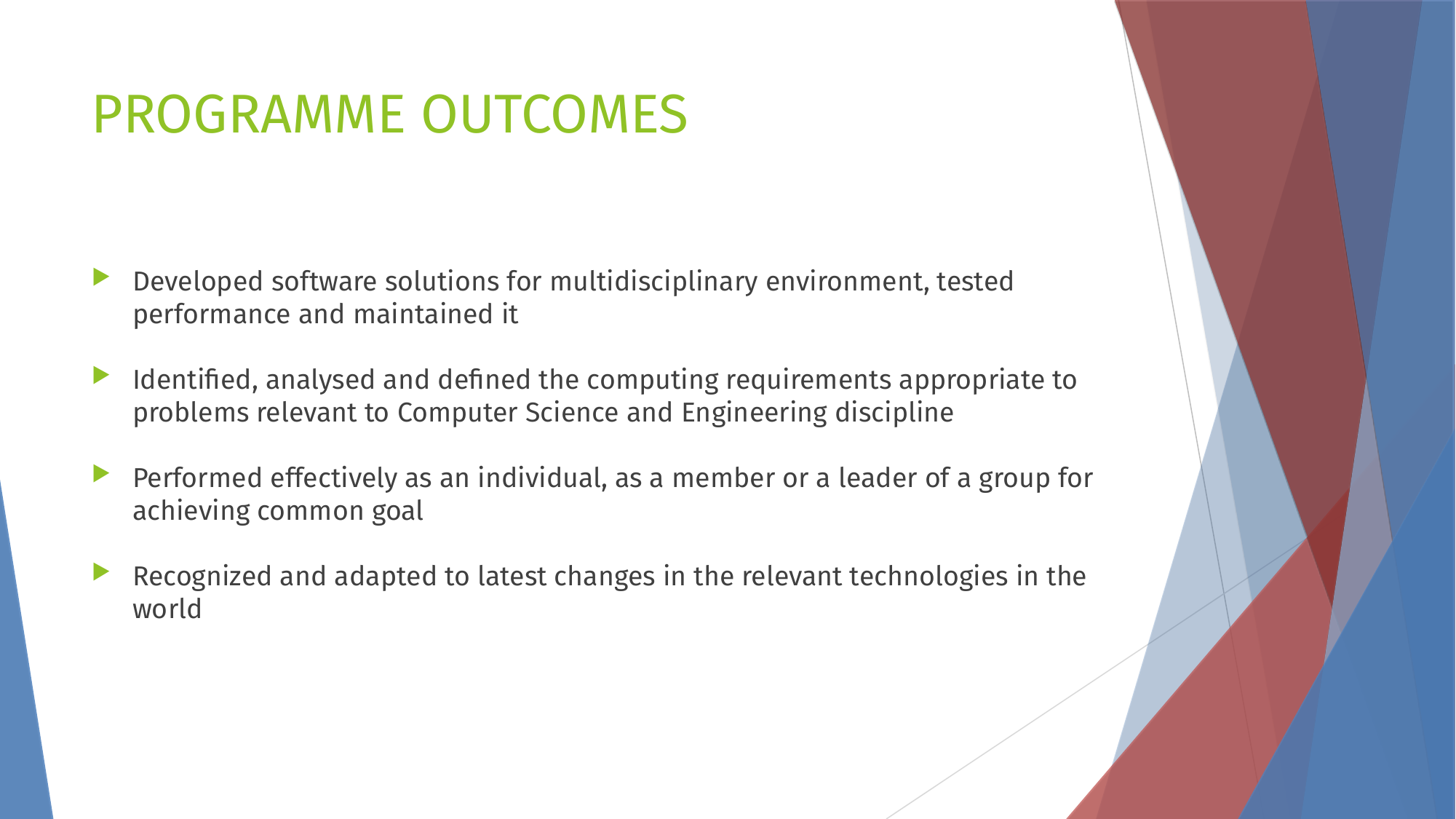

PROGRAMME OUTCOMES
Developed software solutions for multidisciplinary environment, tested performance and maintained it

Identified, analysed and defined the computing requirements appropriate to problems relevant to Computer Science and Engineering discipline

Performed effectively as an individual, as a member or a leader of a group for achieving common goal

Recognized and adapted to latest changes in the relevant technologies in the world